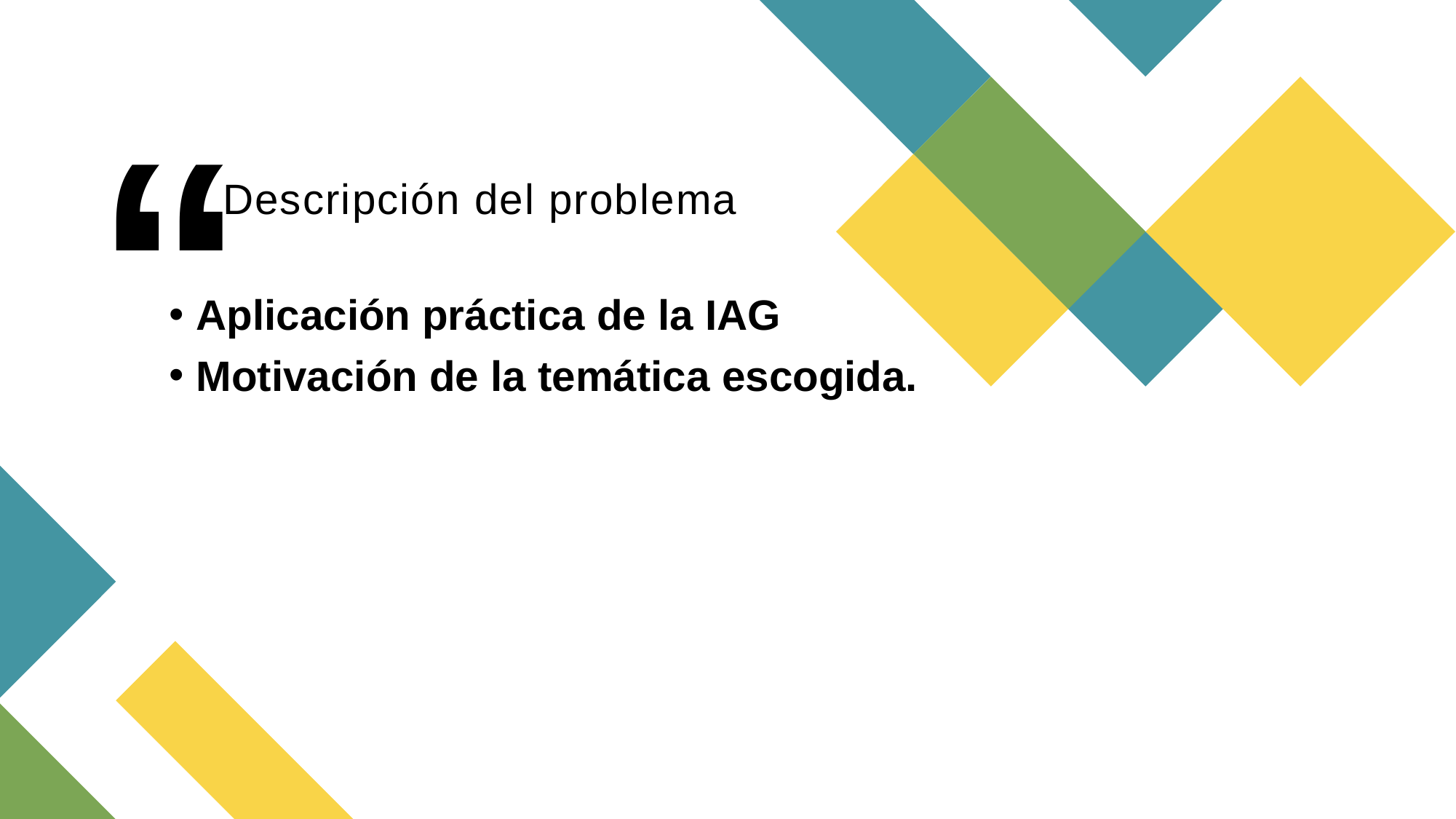

# Descripción del problema
Aplicación práctica de la IAG
Motivación de la temática escogida.